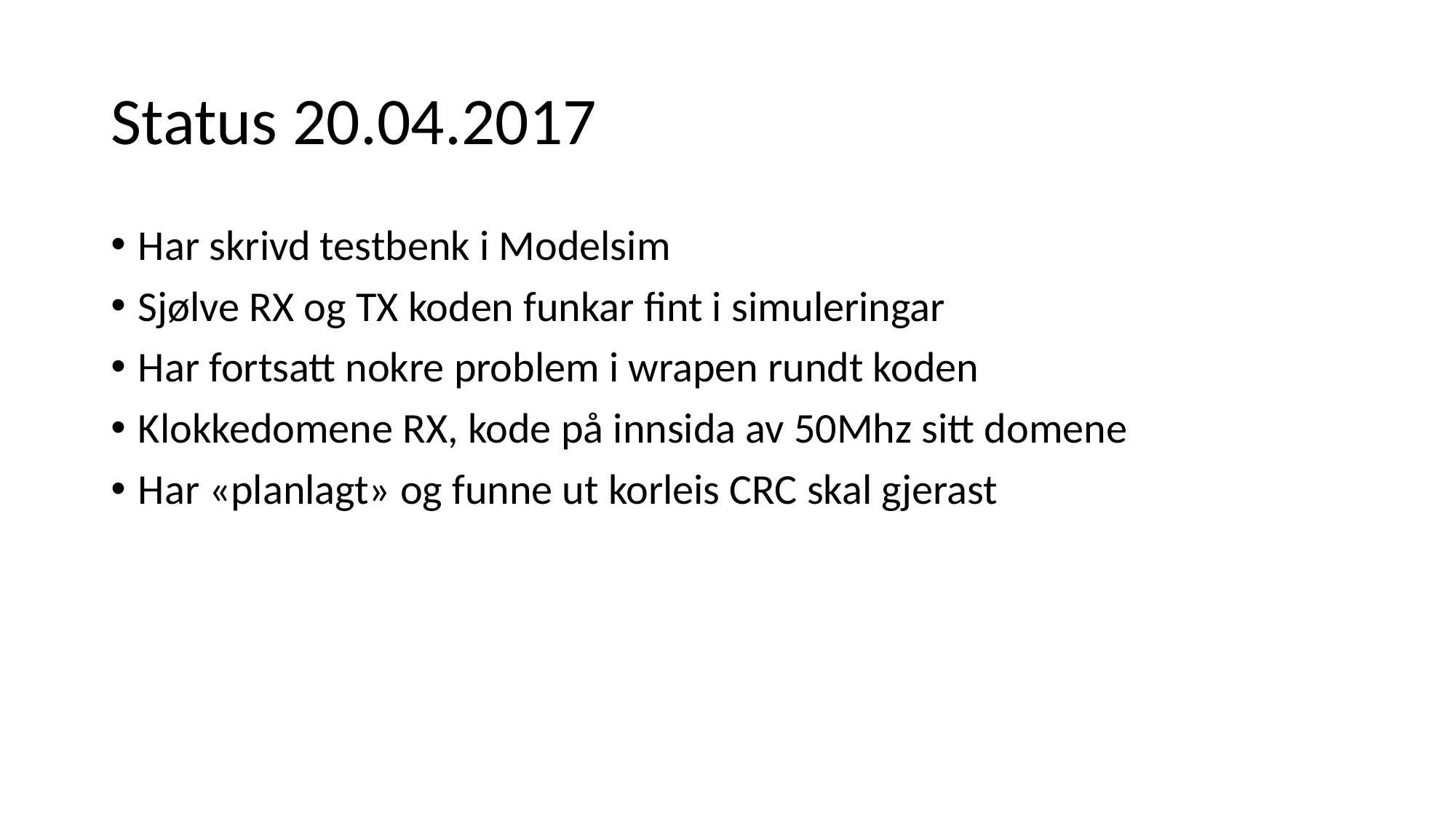

# Status 20.04.2017
Har skrivd testbenk i Modelsim
Sjølve RX og TX koden funkar fint i simuleringar
Har fortsatt nokre problem i wrapen rundt koden
Klokkedomene RX, kode på innsida av 50Mhz sitt domene
Har «planlagt» og funne ut korleis CRC skal gjerast